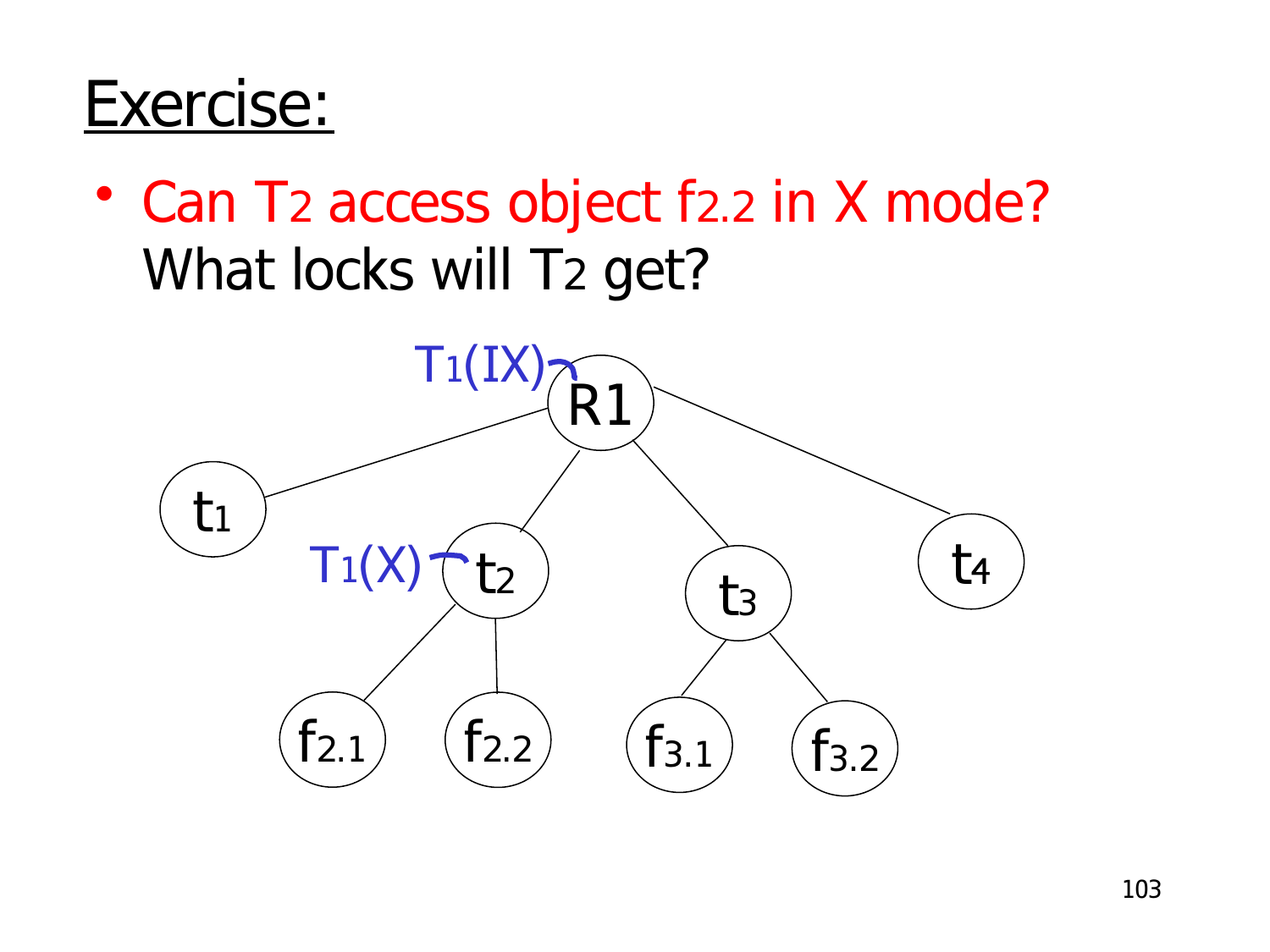

# Exercise:
Can T2 access object f2.2 in X mode? What locks will T2 get?
T1(IX)
R1

t1
t4
t2
T1(X)
t3

f2.1
f2.2
f3.1
f3.2
103